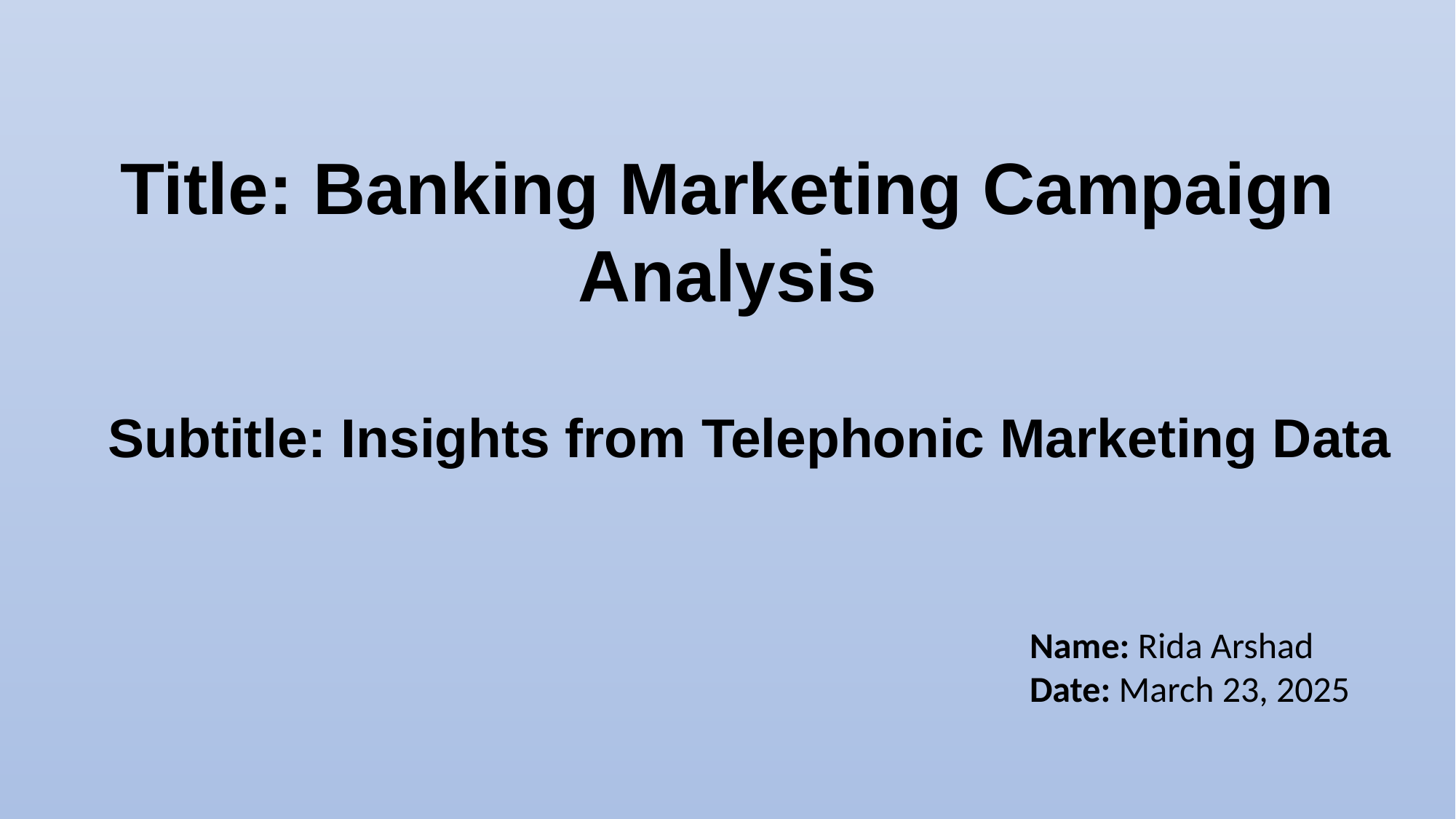

Title: Banking Marketing Campaign Analysis

   Subtitle: Insights from Telephonic Marketing Data
Name: Rida Arshad
Date: March 23, 2025